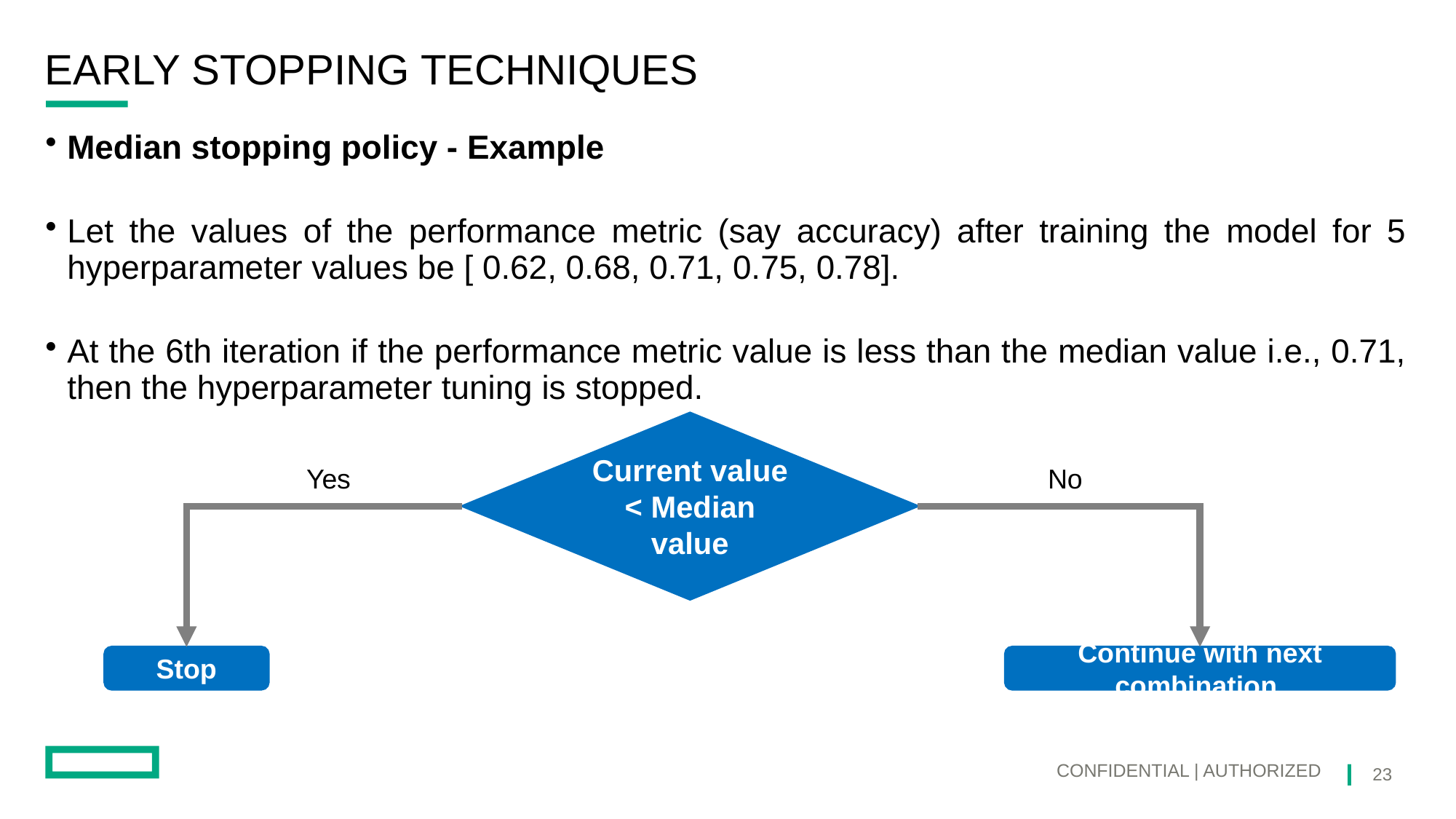

# EARLY STOPPING TECHNIQUES
Median stopping policy - Example

Let the values of the performance metric (say accuracy) after training the model for 5 hyperparameter values be [ 0.62, 0.68, 0.71, 0.75, 0.78].

At the 6th iteration if the performance metric value is less than the median value i.e., 0.71, then the hyperparameter tuning is stopped.
Current value < Median value
Yes
No
Stop
Continue with next combination.
CONFIDENTIAL | AUTHORIZED
23